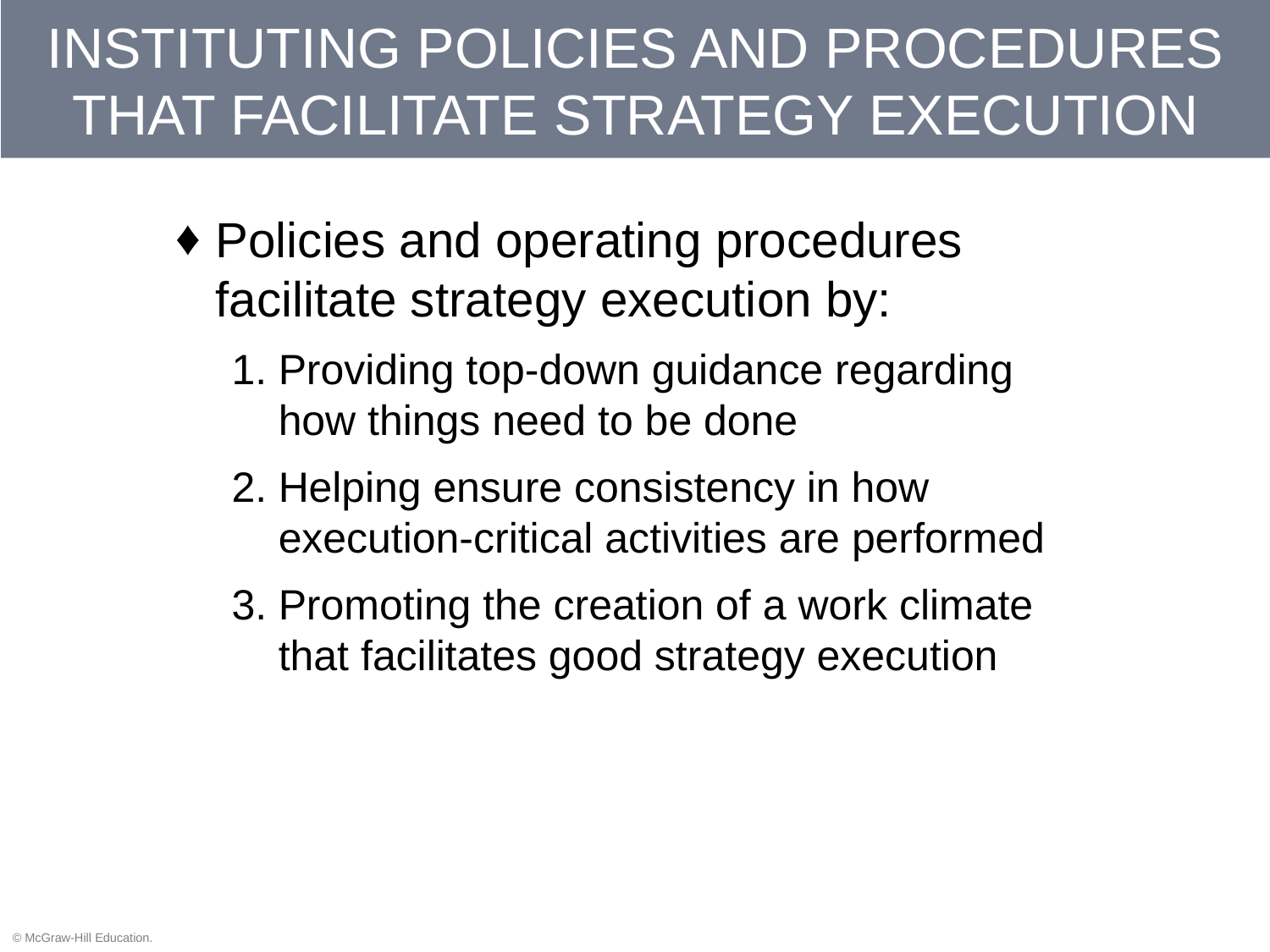

# INSTITUTING POLICIES AND PROCEDURES THAT FACILITATE STRATEGY EXECUTION
Policies and operating procedures facilitate strategy execution by:
Providing top-down guidance regarding how things need to be done
Helping ensure consistency in how execution-critical activities are performed
Promoting the creation of a work climate that facilitates good strategy execution